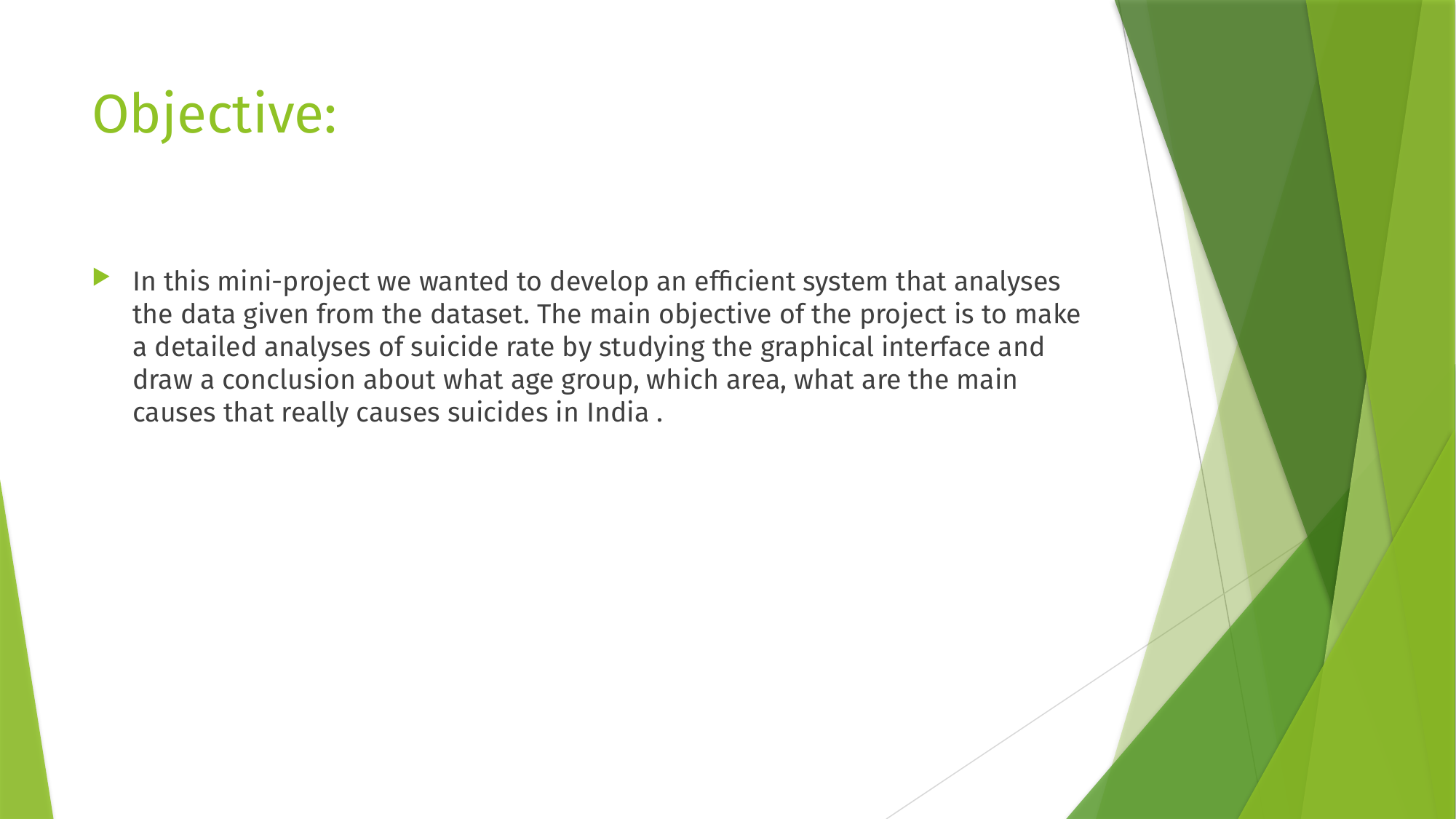

# Objective:
In this mini-project we wanted to develop an efficient system that analyses the data given from the dataset. The main objective of the project is to make a detailed analyses of suicide rate by studying the graphical interface and draw a conclusion about what age group, which area, what are the main causes that really causes suicides in India .